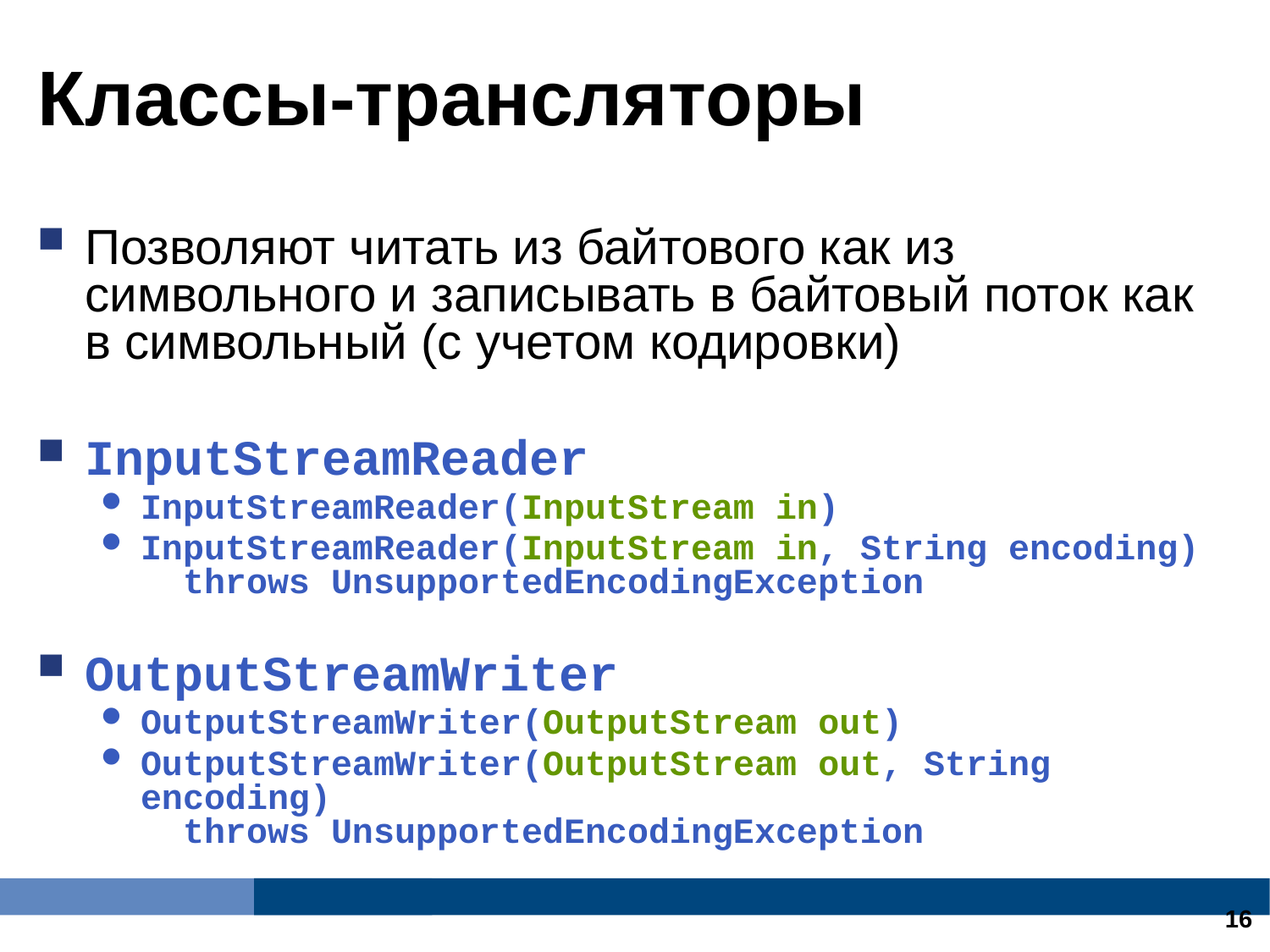

Классы-трансляторы
Позволяют читать из байтового как из символьного и записывать в байтовый поток как в символьный (с учетом кодировки)

InputStreamReader
InputStreamReader(InputStream in)
InputStreamReader(InputStream in, String encoding)
  throws UnsupportedEncodingException

OutputStreamWriter
OutputStreamWriter(OutputStream out)
OutputStreamWriter(OutputStream out, String encoding)
  throws UnsupportedEncodingException
16